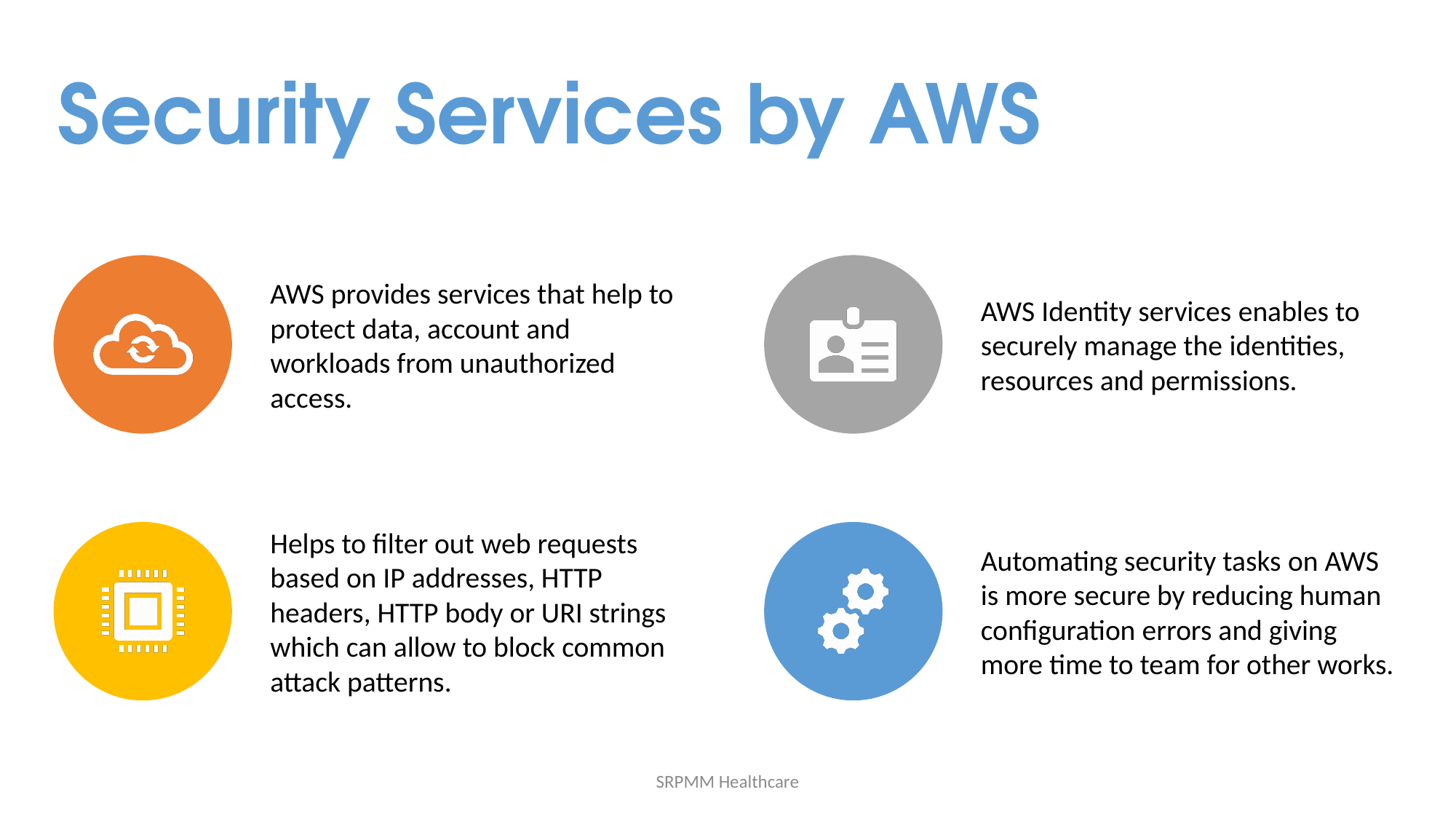

# Security Services by AWS
AWS provides services that help to protect data, account and workloads from unauthorized access.
AWS Identity services enables to securely manage the identities, resources and permissions.
Helps to filter out web requests based on IP addresses, HTTP headers, HTTP body or URI strings which can allow to block common attack patterns.
Automating security tasks on AWS is more secure by reducing human configuration errors and giving more time to team for other works.
SRPMM Healthcare